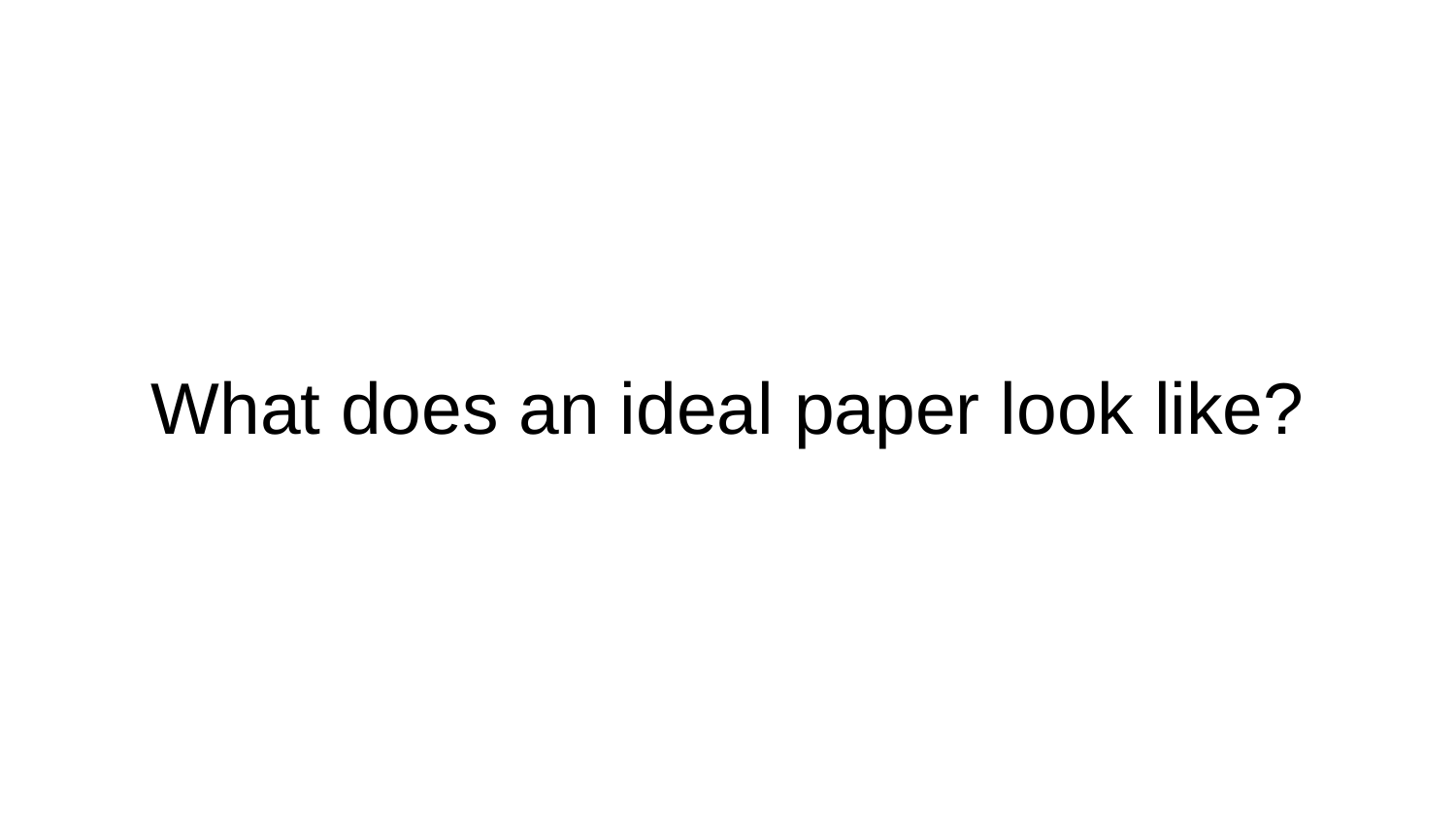

# What does an ideal paper look like?